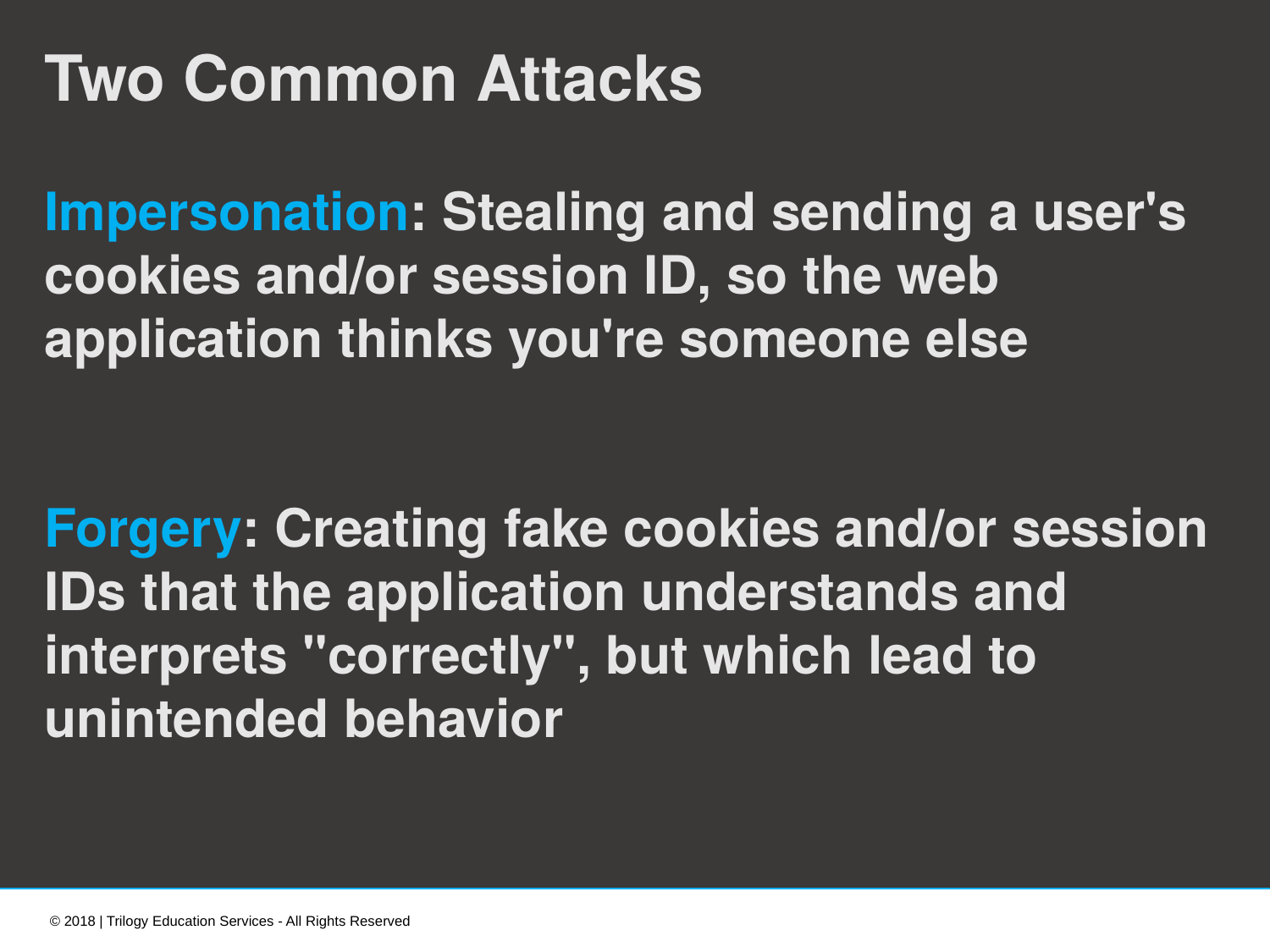

Two Common Attacks
Impersonation: Stealing and sending a user's cookies and/or session ID, so the web application thinks you're someone else

Forgery: Creating fake cookies and/or session IDs that the application understands and interprets "correctly", but which lead to unintended behavior